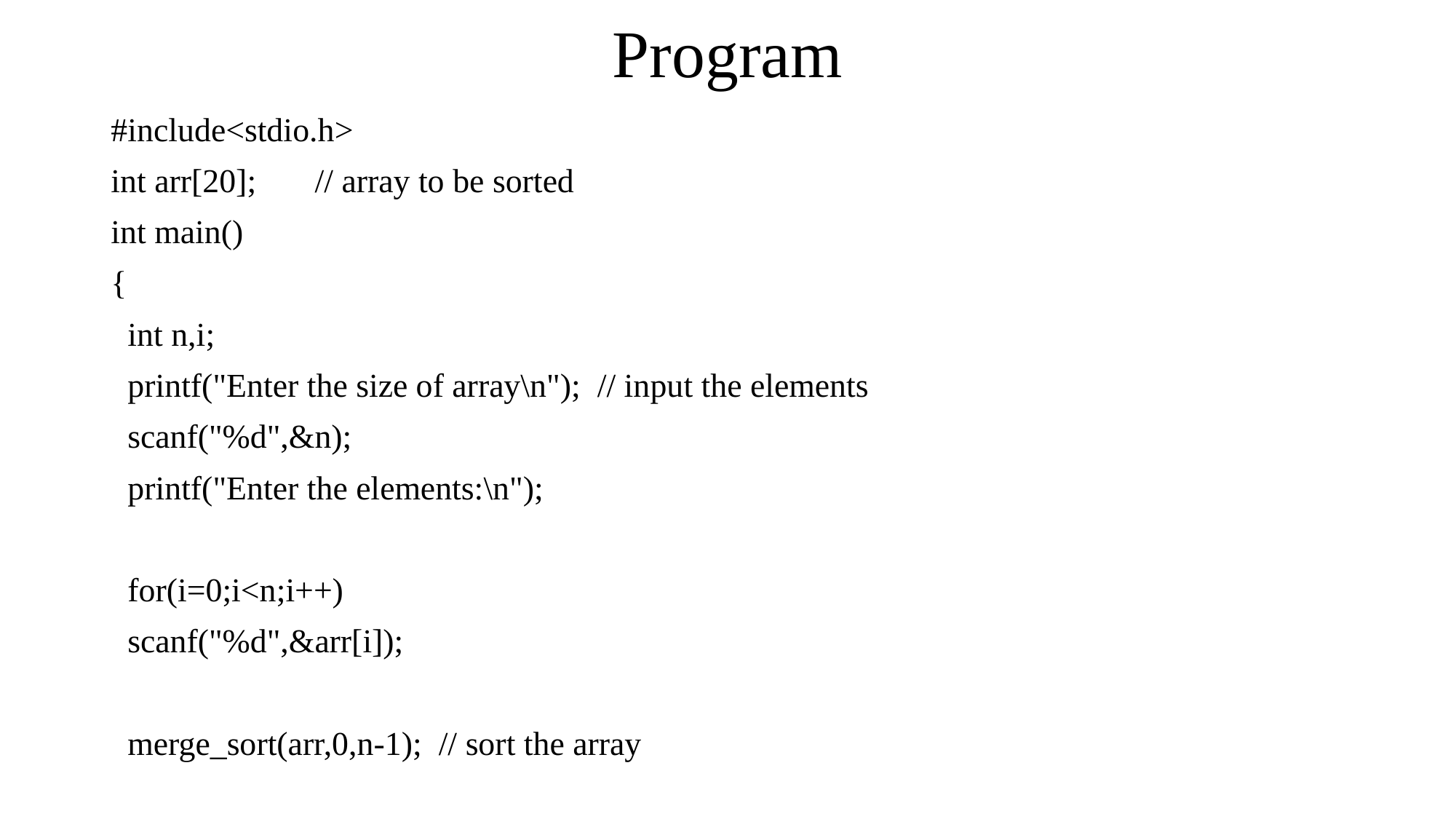

# Program
#include<stdio.h>
int arr[20];       // array to be sorted
int main()
{
  int n,i;
  printf("Enter the size of array\n");  // input the elements
  scanf("%d",&n);
  printf("Enter the elements:\n");

  for(i=0;i<n;i++)
  scanf("%d",&arr[i]);

  merge_sort(arr,0,n-1);  // sort the array